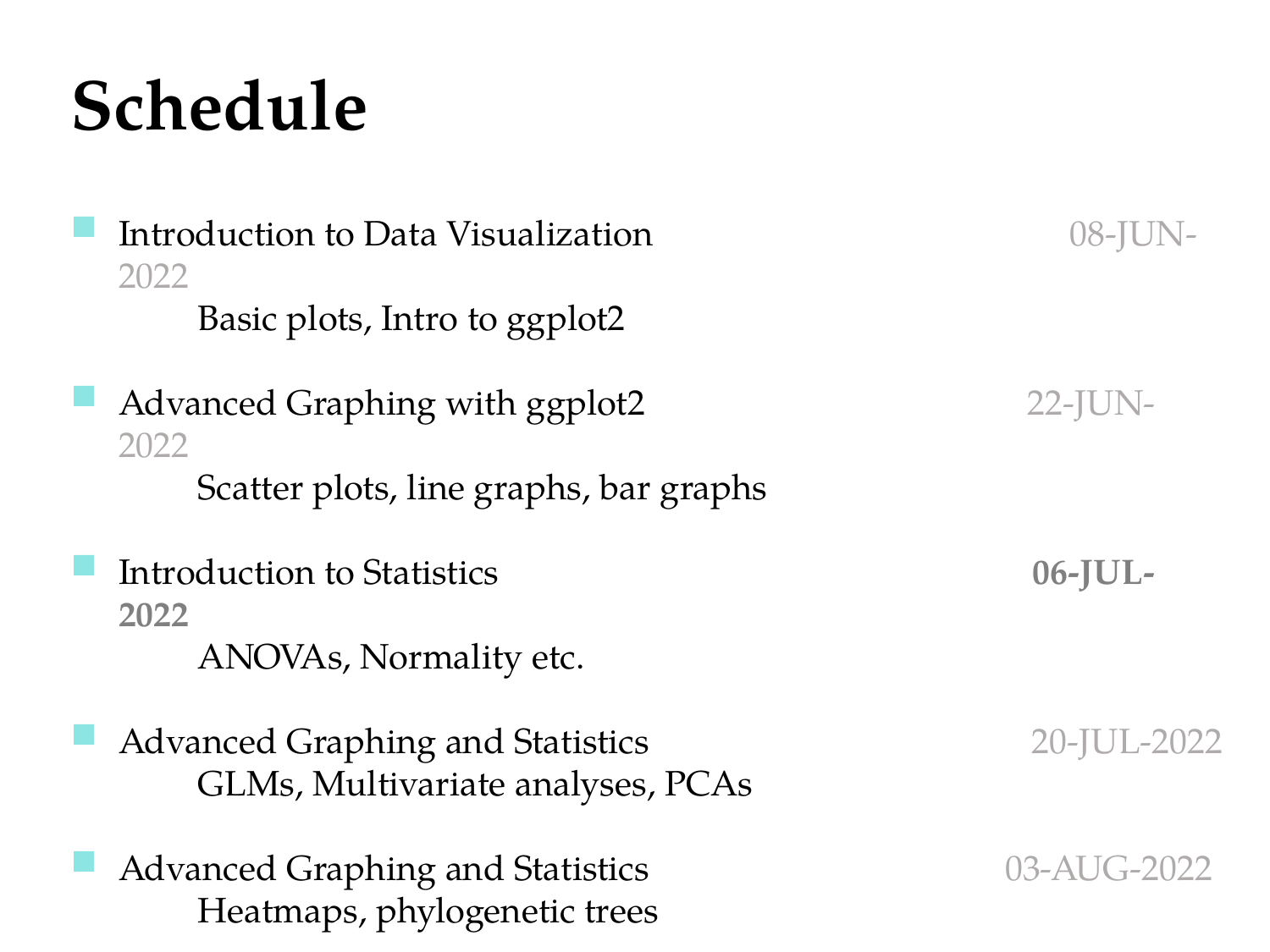

Schedule
Introduction to Data Visualization                                	       08-JUN-2022
	Basic plots, Intro to ggplot2

Advanced Graphing with ggplot2                                           22-JUN-2022
	Scatter plots, line graphs, bar graphs

Introduction to Statistics                                                            06-JUL-2022
	ANOVAs, Normality etc.

Advanced Graphing and Statistics                                           20-JUL-2022
GLMs, Multivariate analyses, PCAs

Advanced Graphing and Statistics                                        03-AUG-2022
	Heatmaps, phylogenetic trees